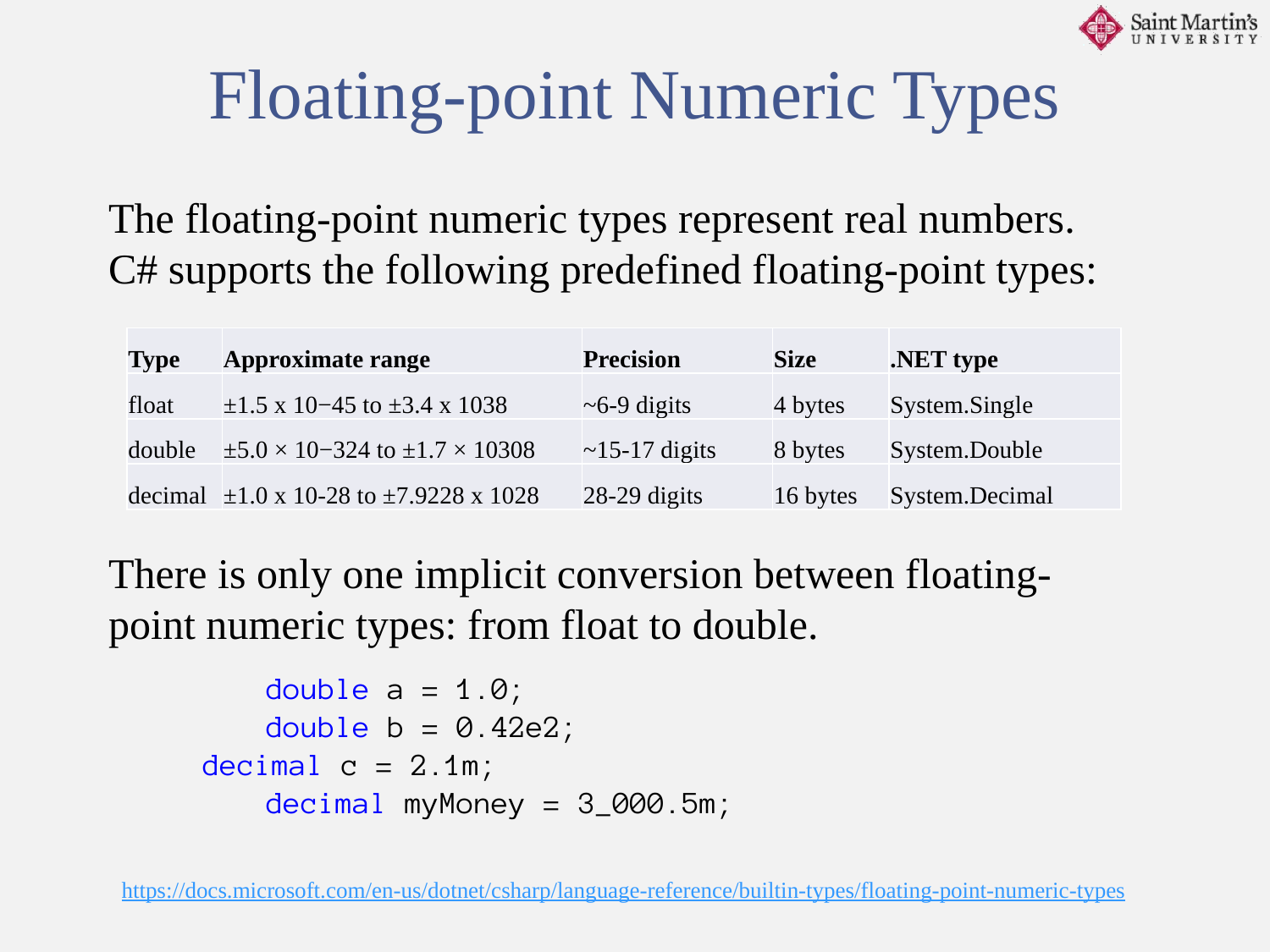

Floating-point Numeric Types
The floating-point numeric types represent real numbers. C# supports the following predefined floating-point types:

There is only one implicit conversion between floating-point numeric types: from float to double.
| Type | Approximate range | Precision | Size | .NET type |
| --- | --- | --- | --- | --- |
| float | ±1.5 x 10−45 to ±3.4 x 1038 | ~6-9 digits | 4 bytes | System.Single |
| double | ±5.0 × 10−324 to ±1.7 × 10308 | ~15-17 digits | 8 bytes | System.Double |
| decimal | ±1.0 x 10-28 to ±7.9228 x 1028 | 28-29 digits | 16 bytes | System.Decimal |
	double a = 1.0;
	double b = 0.42e2;
decimal c = 2.1m;
	decimal myMoney = 3_000.5m;
https://docs.microsoft.com/en-us/dotnet/csharp/language-reference/builtin-types/floating-point-numeric-types